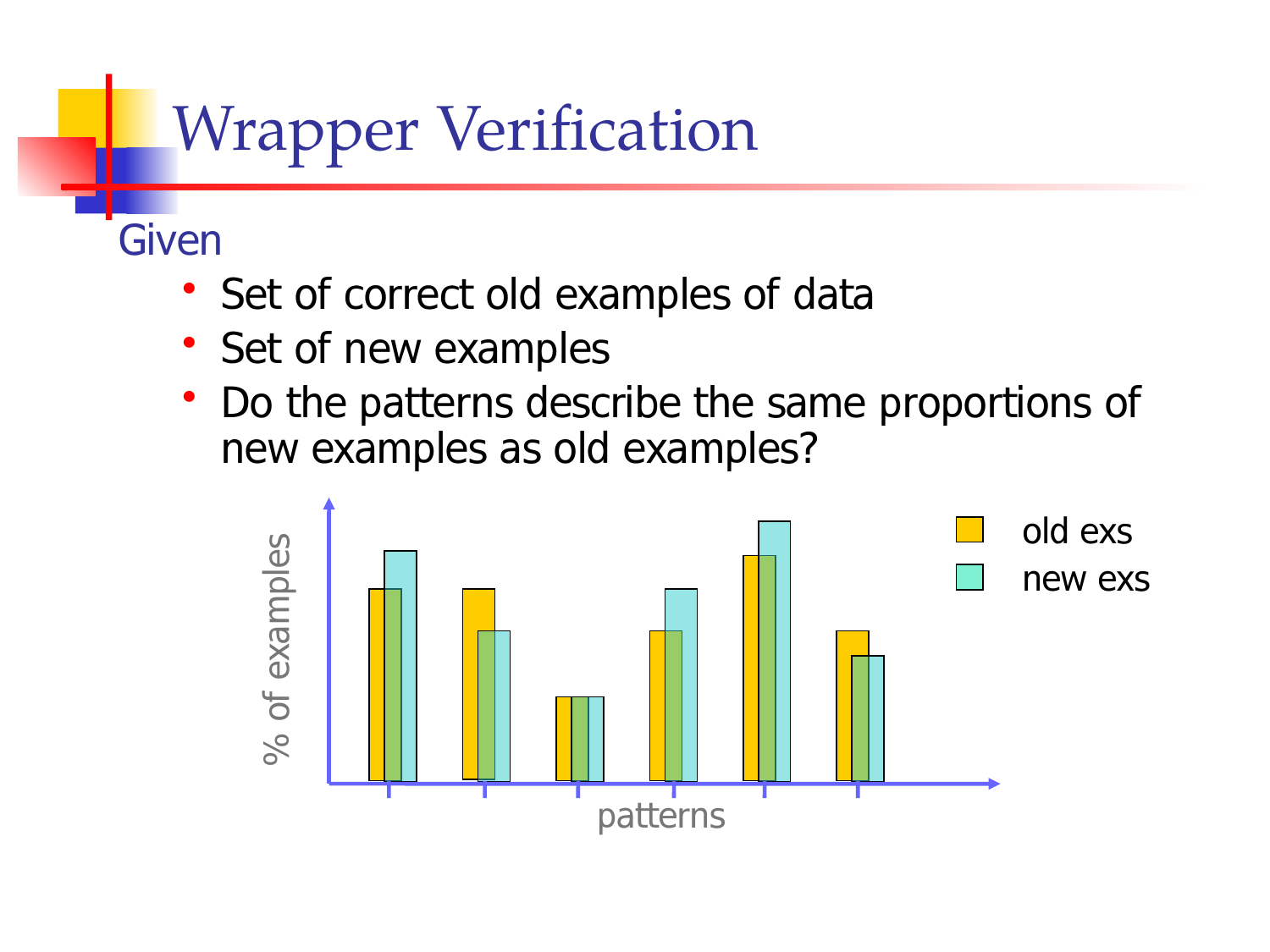

# Wrapper Verification
Given
Set of correct old examples of data
Set of new examples
Do the patterns describe the same proportions of new examples as old examples?

% of examples

patterns
old exs

new exs